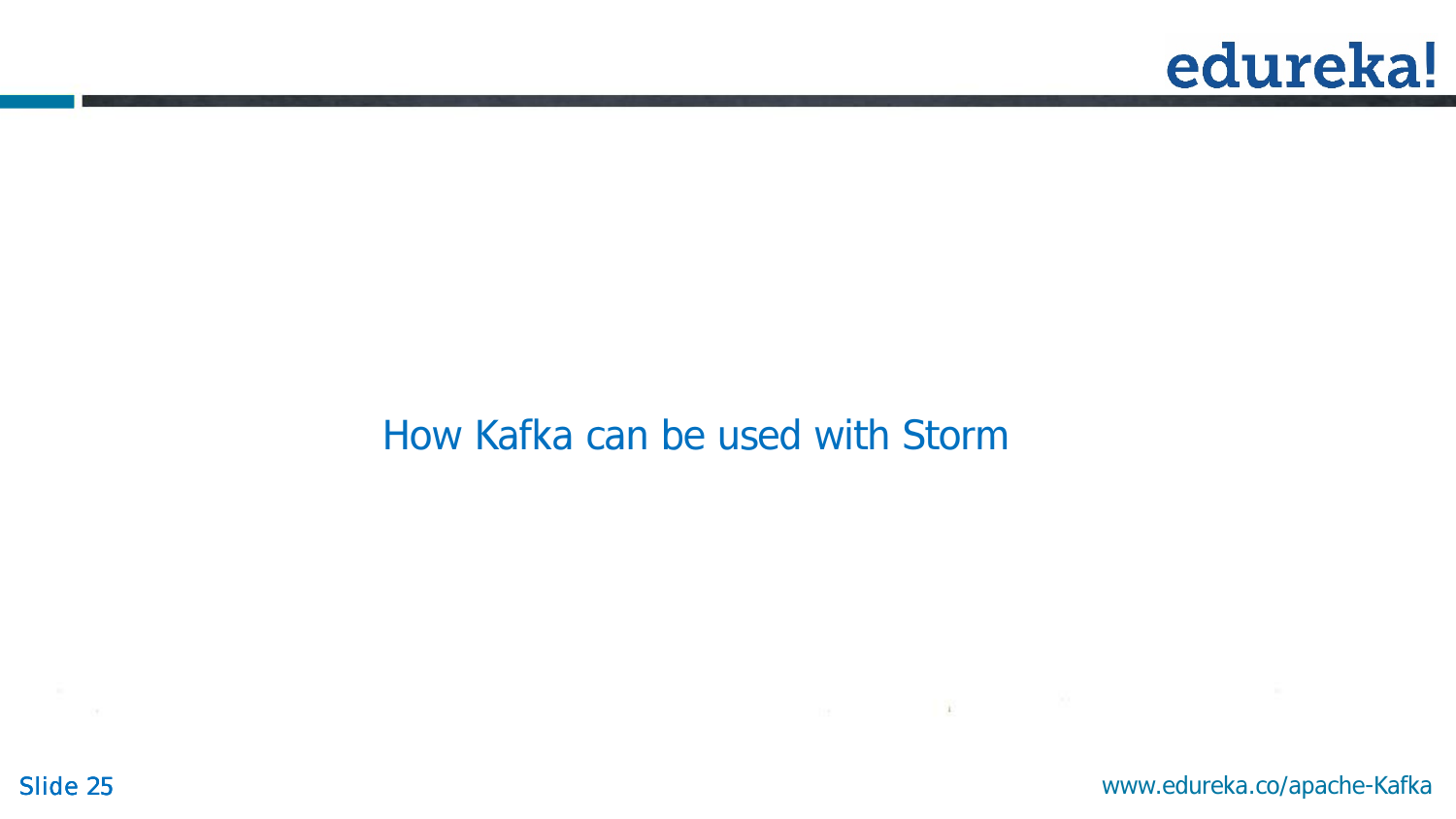

How Kafka can be used with Storm